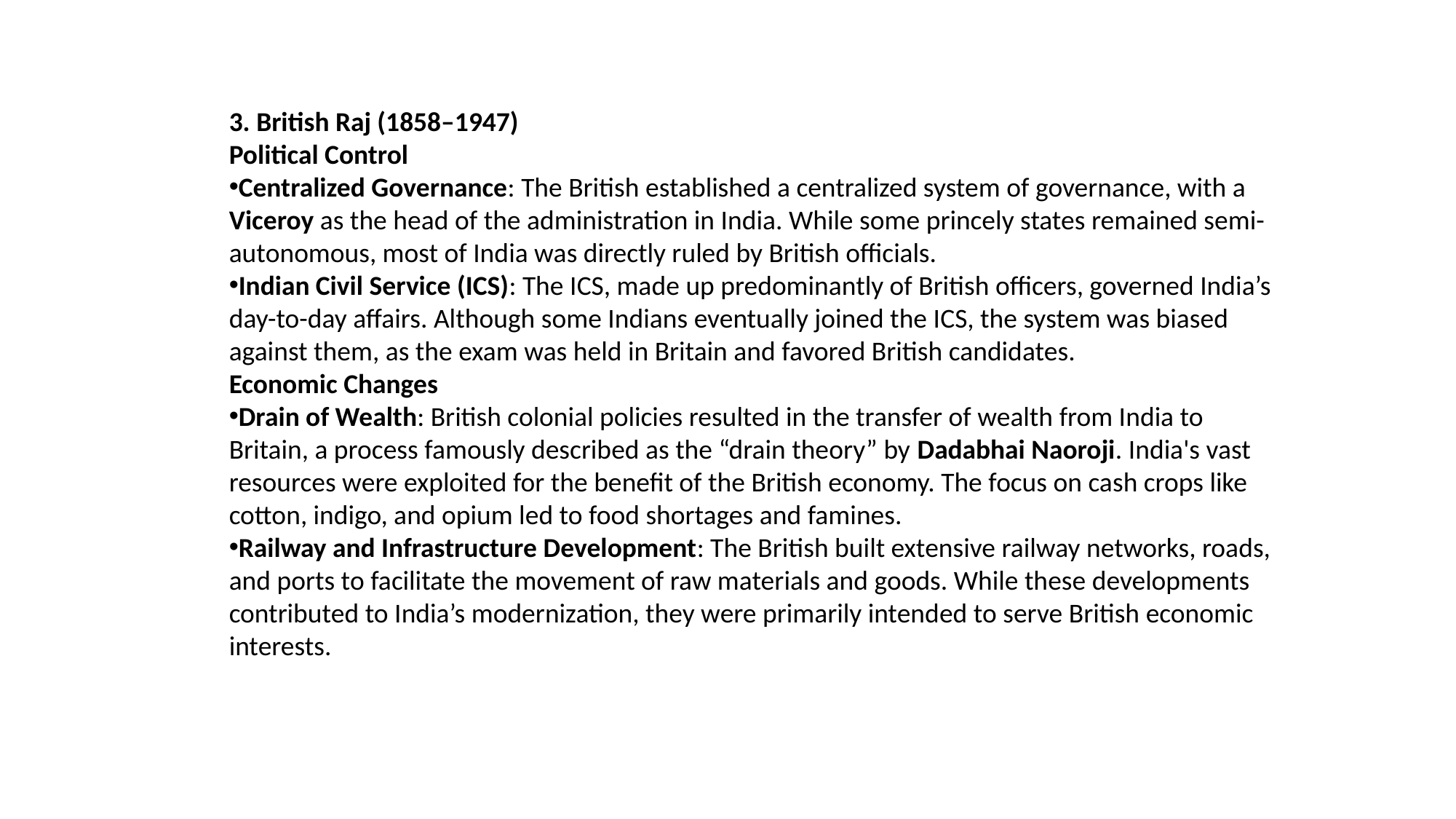

3. British Raj (1858–1947)
Political Control
Centralized Governance: The British established a centralized system of governance, with a Viceroy as the head of the administration in India. While some princely states remained semi-autonomous, most of India was directly ruled by British officials.
Indian Civil Service (ICS): The ICS, made up predominantly of British officers, governed India’s day-to-day affairs. Although some Indians eventually joined the ICS, the system was biased against them, as the exam was held in Britain and favored British candidates.
Economic Changes
Drain of Wealth: British colonial policies resulted in the transfer of wealth from India to Britain, a process famously described as the “drain theory” by Dadabhai Naoroji. India's vast resources were exploited for the benefit of the British economy. The focus on cash crops like cotton, indigo, and opium led to food shortages and famines.
Railway and Infrastructure Development: The British built extensive railway networks, roads, and ports to facilitate the movement of raw materials and goods. While these developments contributed to India’s modernization, they were primarily intended to serve British economic interests.